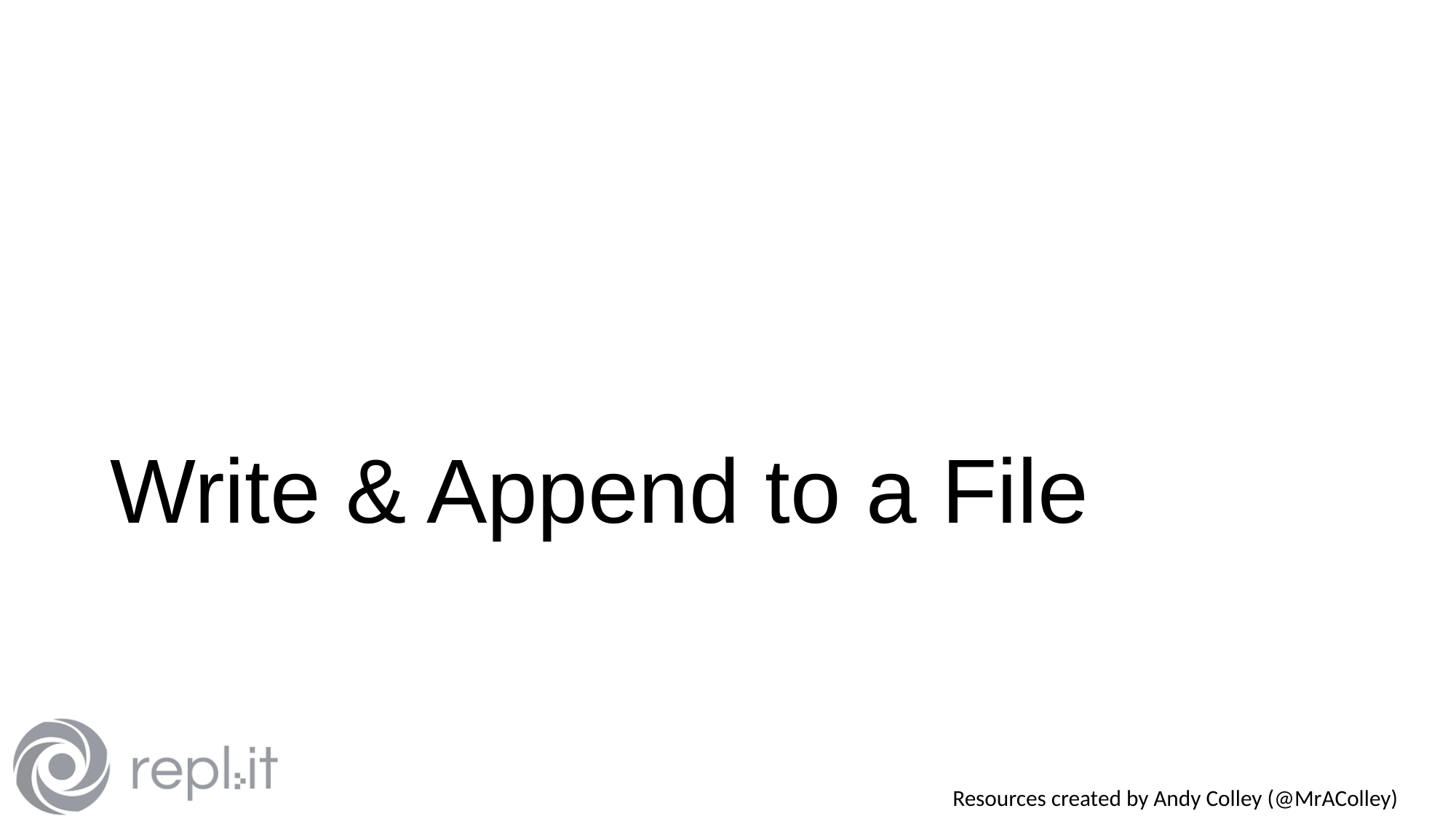

# Write & Append to a File